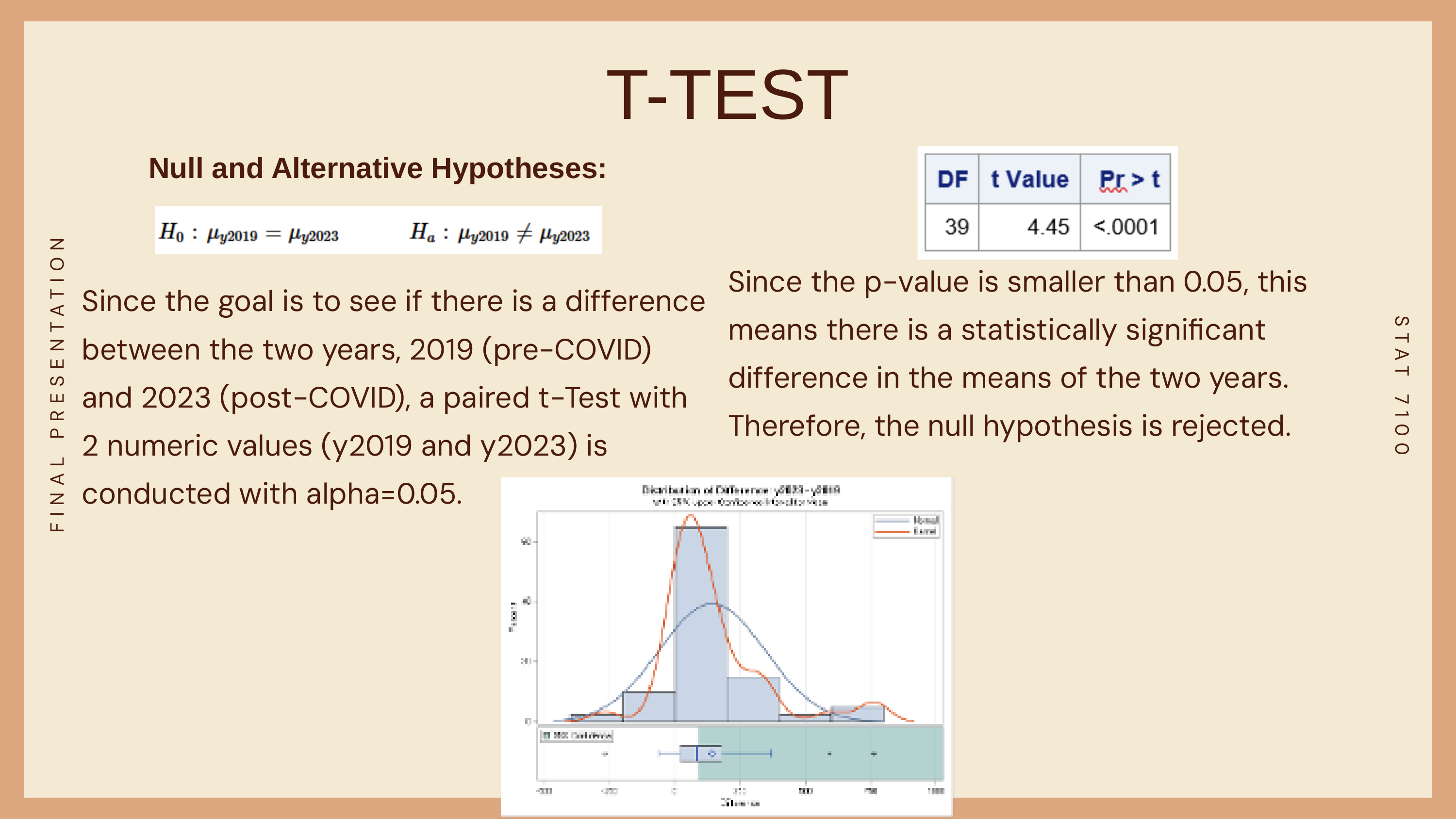

T-TEST
Null and Alternative Hypotheses:

Since the p-value is smaller than 0.05, this means there is a statistically significant difference in the means of the two years. Therefore, the null hypothesis is rejected.
Since the goal is to see if there is a difference between the two years, 2019 (pre-COVID) and 2023 (post-COVID), a paired t-Test with 2 numeric values (y2019 and y2023) is conducted with alpha=0.05.
FINAL PRESENTATION
STAT 7100